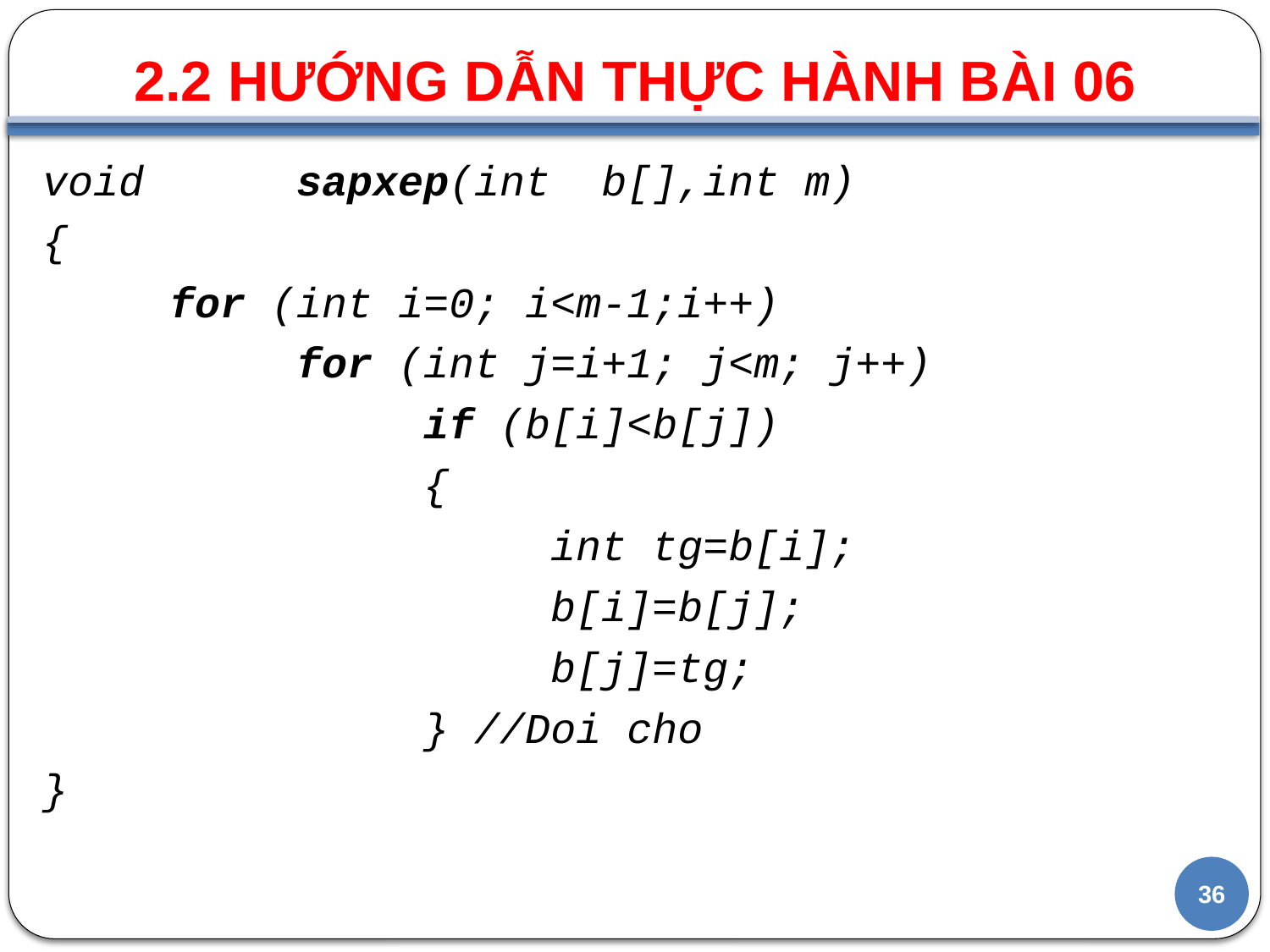

2.2 HƯỚNG DẪN THỰC HÀNH BÀI 06
#
void		sapxep(int  b[],int m)
{
	for (int i=0; i<m-1;i++)
    		for (int j=i+1; j<m; j++)
        		if (b[i]<b[j])
            	{
            		int tg=b[i];
 				b[i]=b[j];
				b[j]=tg;
            	} //Doi cho
}
36